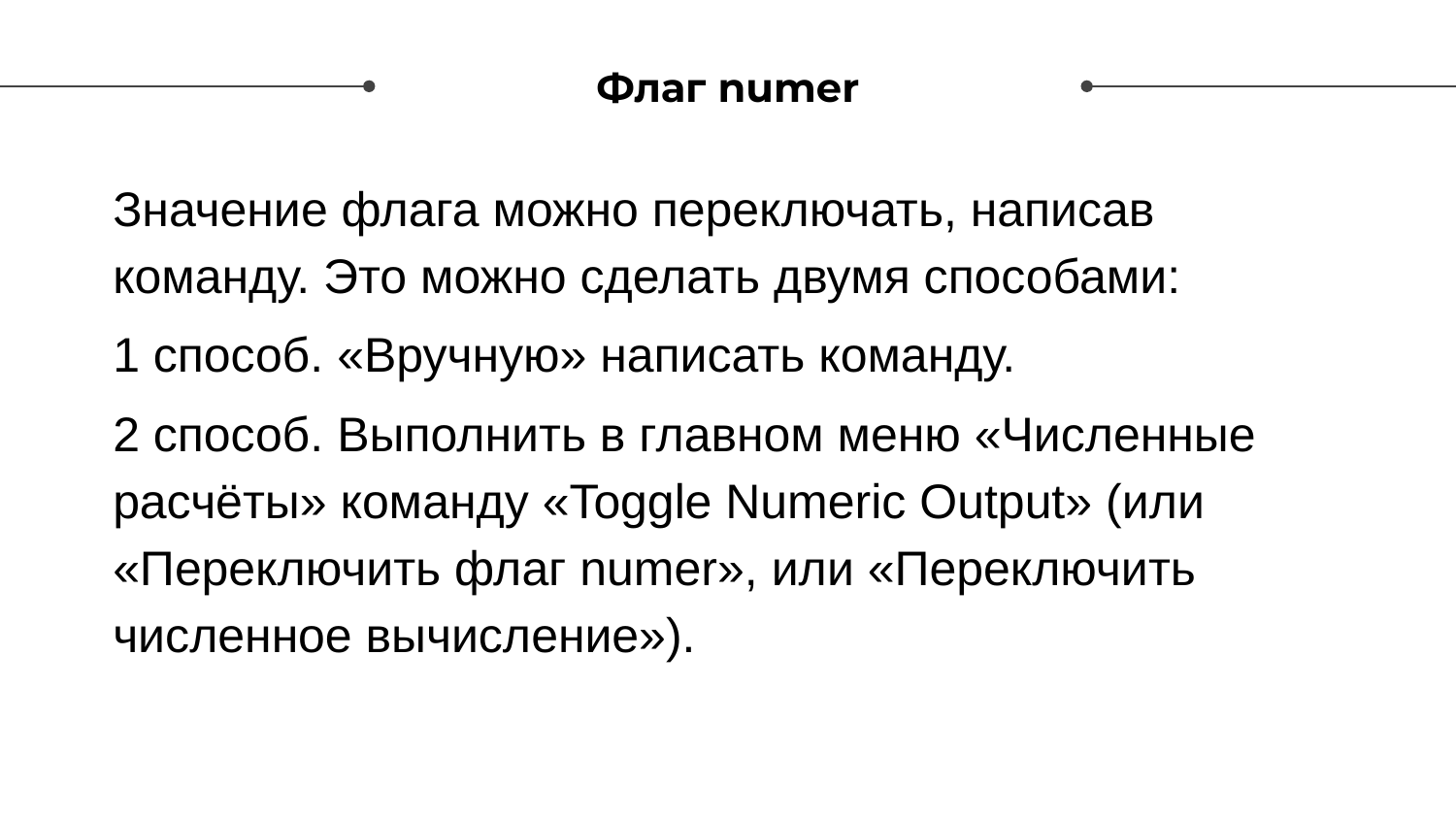

# Флаг numer
Значение флага можно переключать, написав команду. Это можно сделать двумя способами:
1 способ. «Вручную» написать команду.
2 способ. Выполнить в главном меню «Численные расчёты» команду «Toggle Numeric Output» (или «Переключить флаг numer», или «Переключить численное вычисление»).